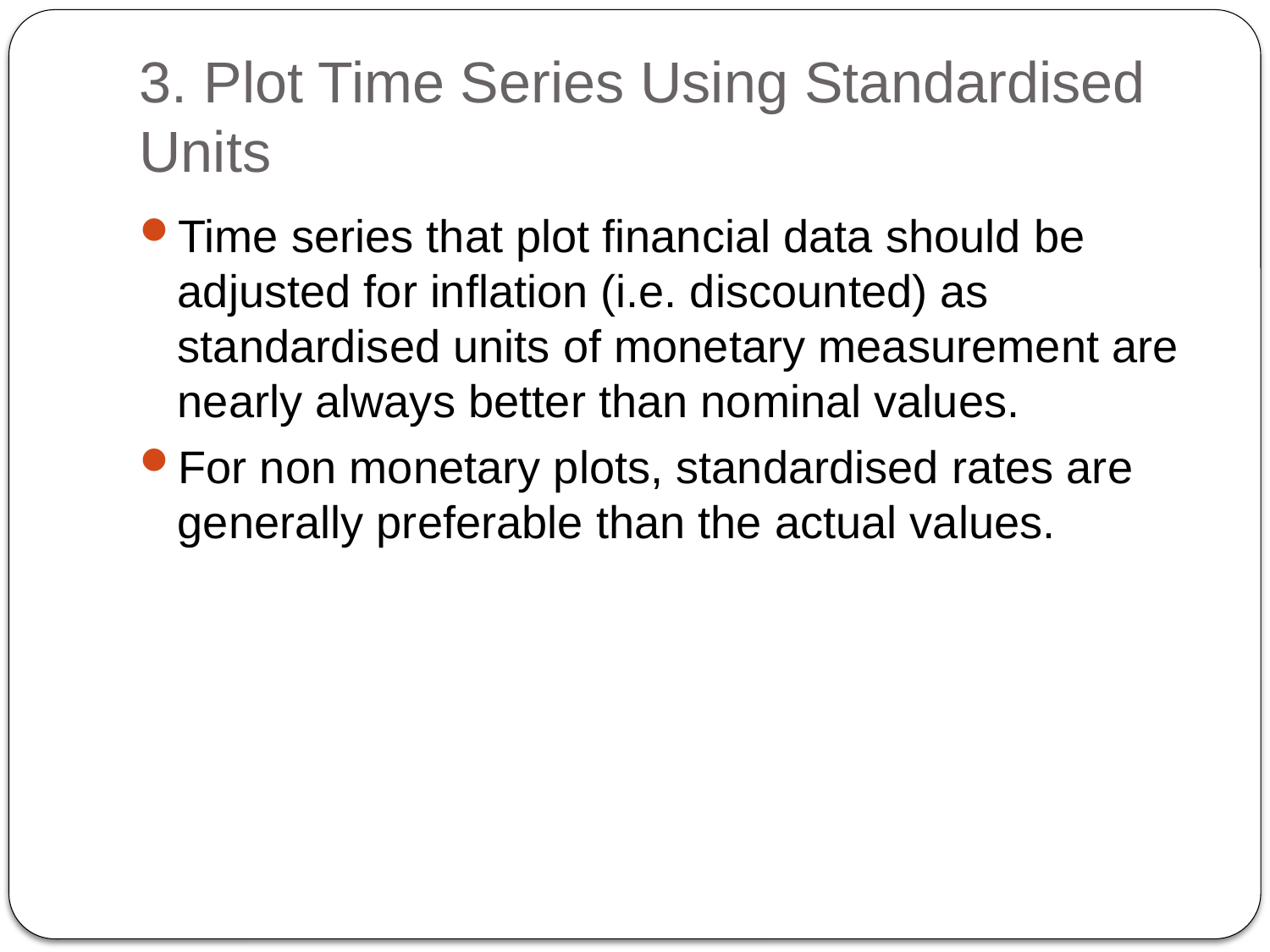

# 3. Plot Time Series Using Standardised Units
Time series that plot financial data should be adjusted for inflation (i.e. discounted) as standardised units of monetary measurement are nearly always better than nominal values.
For non monetary plots, standardised rates are generally preferable than the actual values.